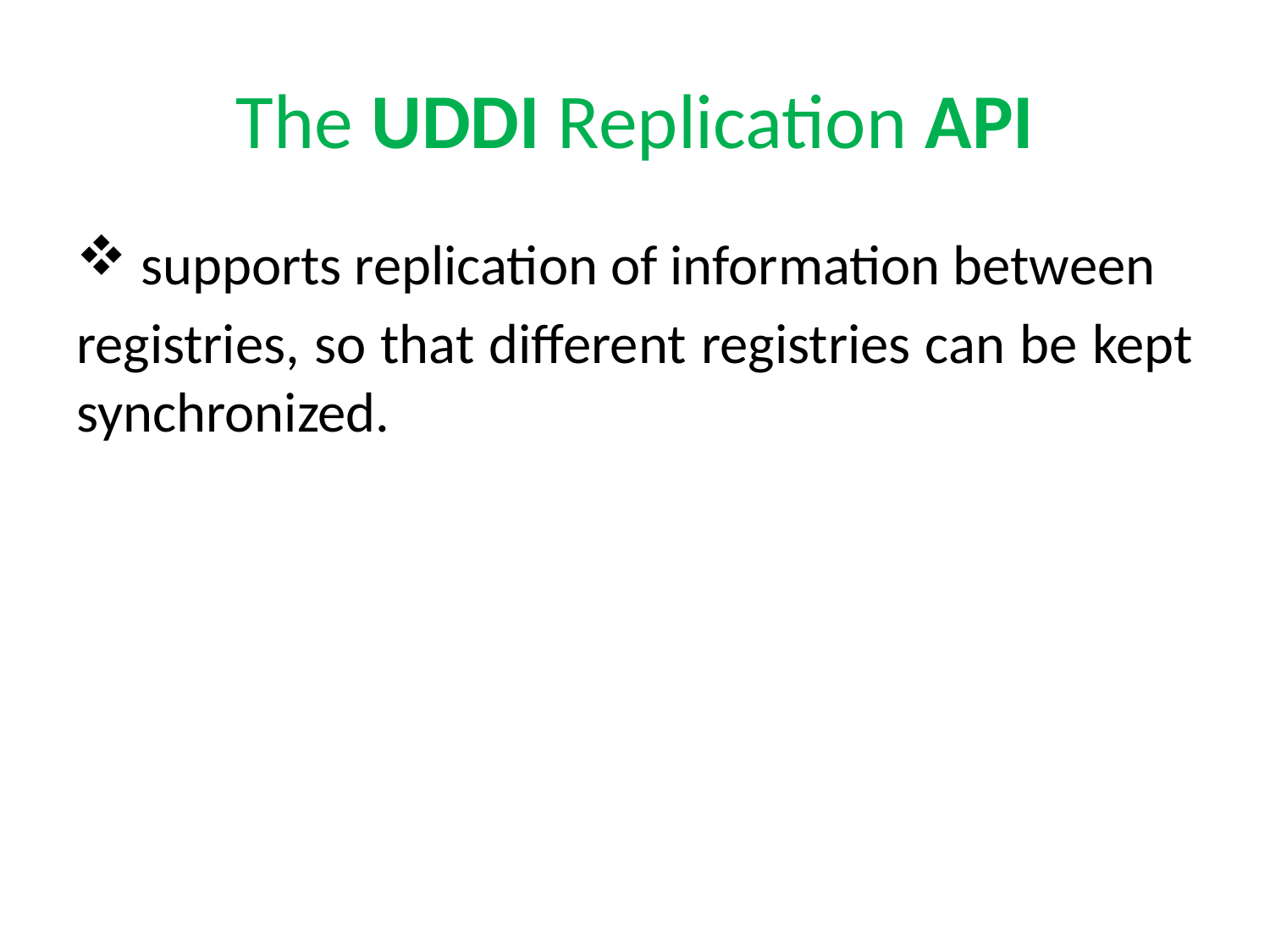

# The UDDI Replication API
 supports replication of information between
registries, so that different registries can be kept synchronized.